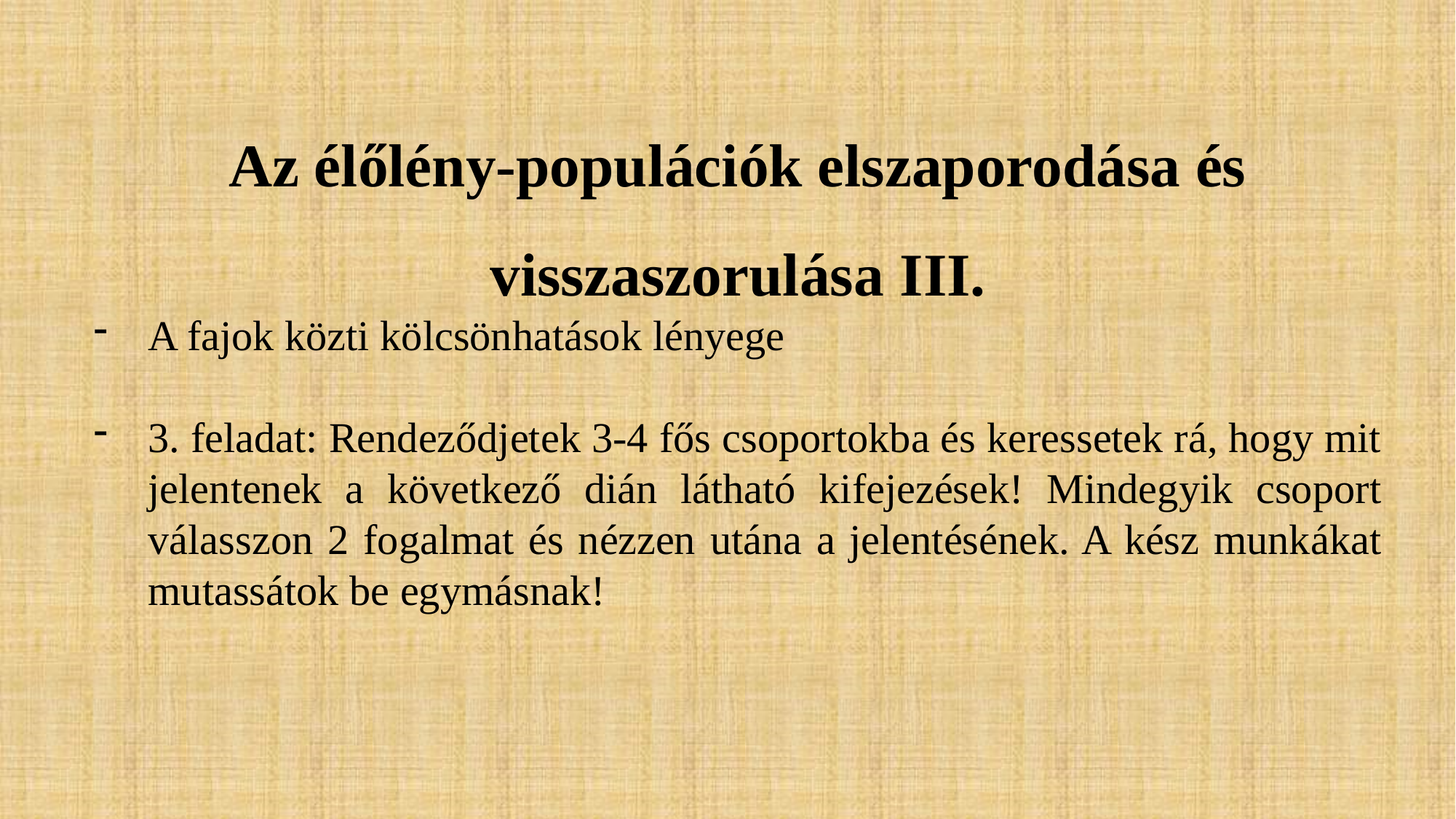

Az élőlény-populációk elszaporodása és visszaszorulása III.
A fajok közti kölcsönhatások lényege

3. feladat: Rendeződjetek 3-4 fős csoportokba és keressetek rá, hogy mit jelentenek a következő dián látható kifejezések! Mindegyik csoport válasszon 2 fogalmat és nézzen utána a jelentésének. A kész munkákat mutassátok be egymásnak!